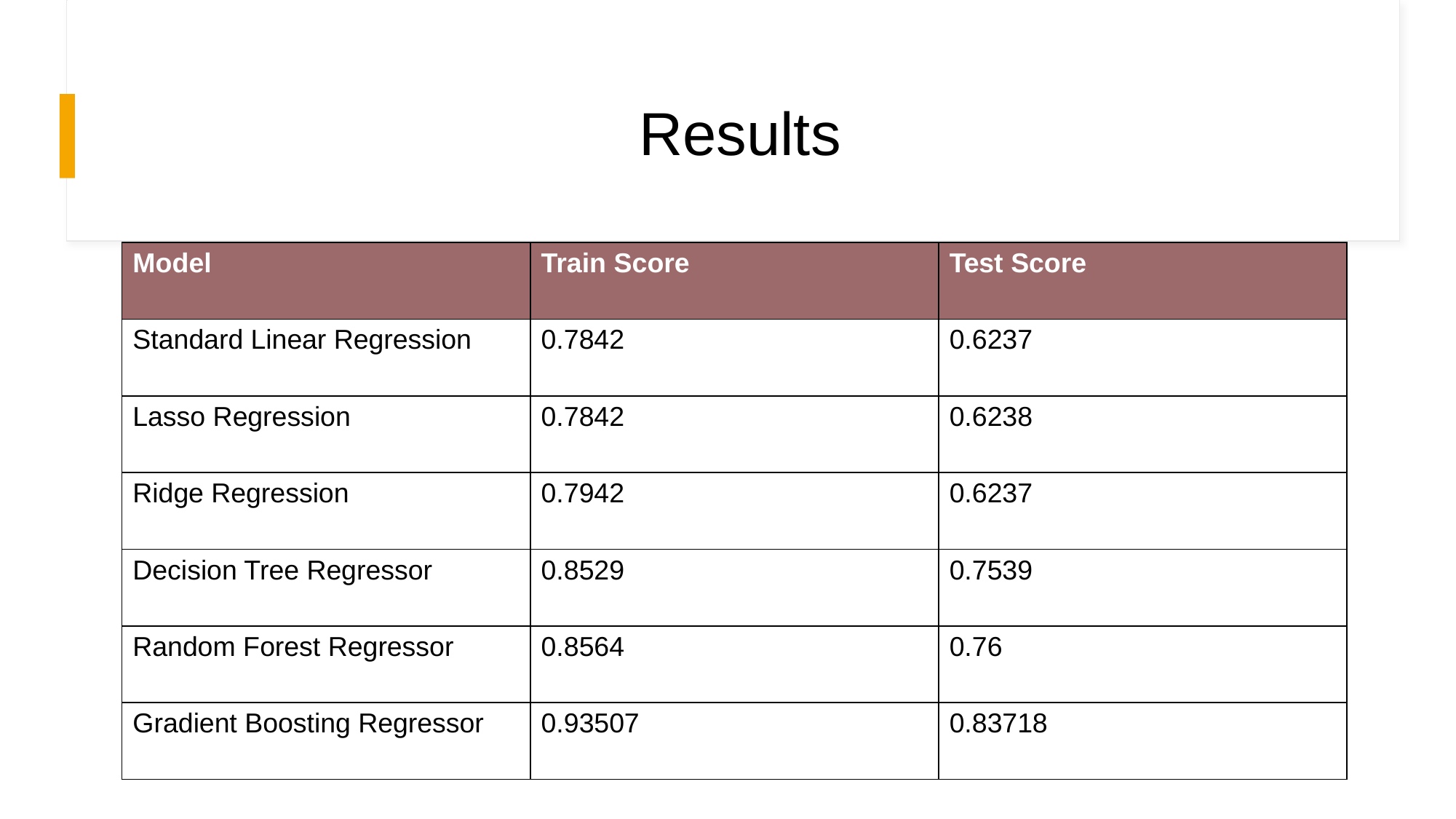

# Results
| Model | Train Score | Test Score |
| --- | --- | --- |
| Standard Linear Regression | 0.7842 | 0.6237 |
| Lasso Regression | 0.7842 | 0.6238 |
| Ridge Regression | 0.7942 | 0.6237 |
| Decision Tree Regressor | 0.8529 | 0.7539 |
| Random Forest Regressor | 0.8564 | 0.76 |
| Gradient Boosting Regressor | 0.93507 | 0.83718 |